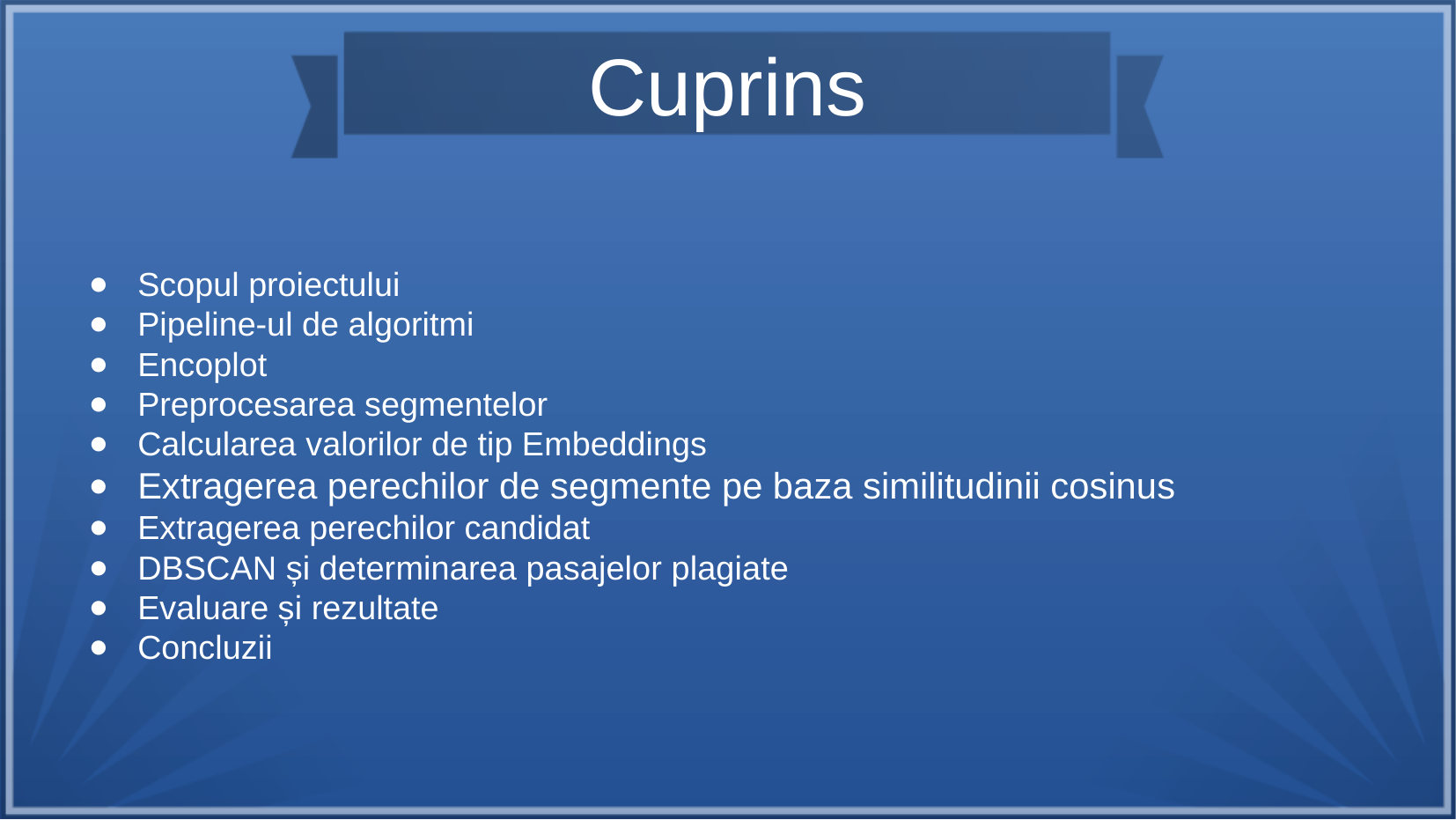

Cuprins

Scopul proiectului
Pipeline-ul de algoritmi
Encoplot
Preprocesarea segmentelor
Calcularea valorilor de tip Embeddings
Extragerea perechilor de segmente pe baza similitudinii cosinus
Extragerea perechilor candidat
DBSCAN și determinarea pasajelor plagiate
Evaluare și rezultate
Concluzii